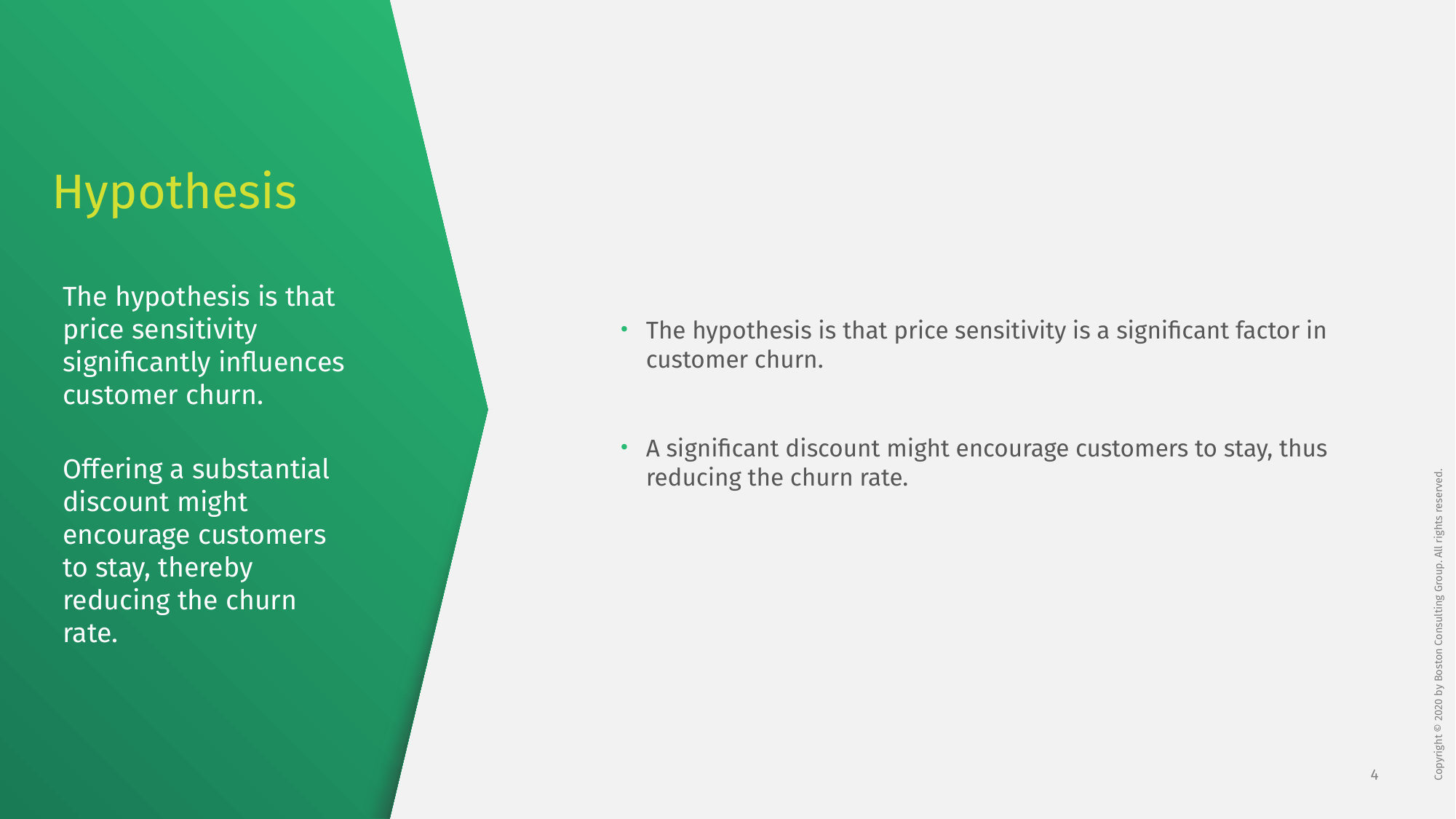

# Hypothesis

The hypothesis is that price sensitivity is a significant factor in customer churn.

A significant discount might encourage customers to stay, thus reducing the churn rate.

The hypothesis is that price sensitivity significantly influences customer churn.

Offering a substantial discount might encourage customers to stay, thereby reducing the churn rate.